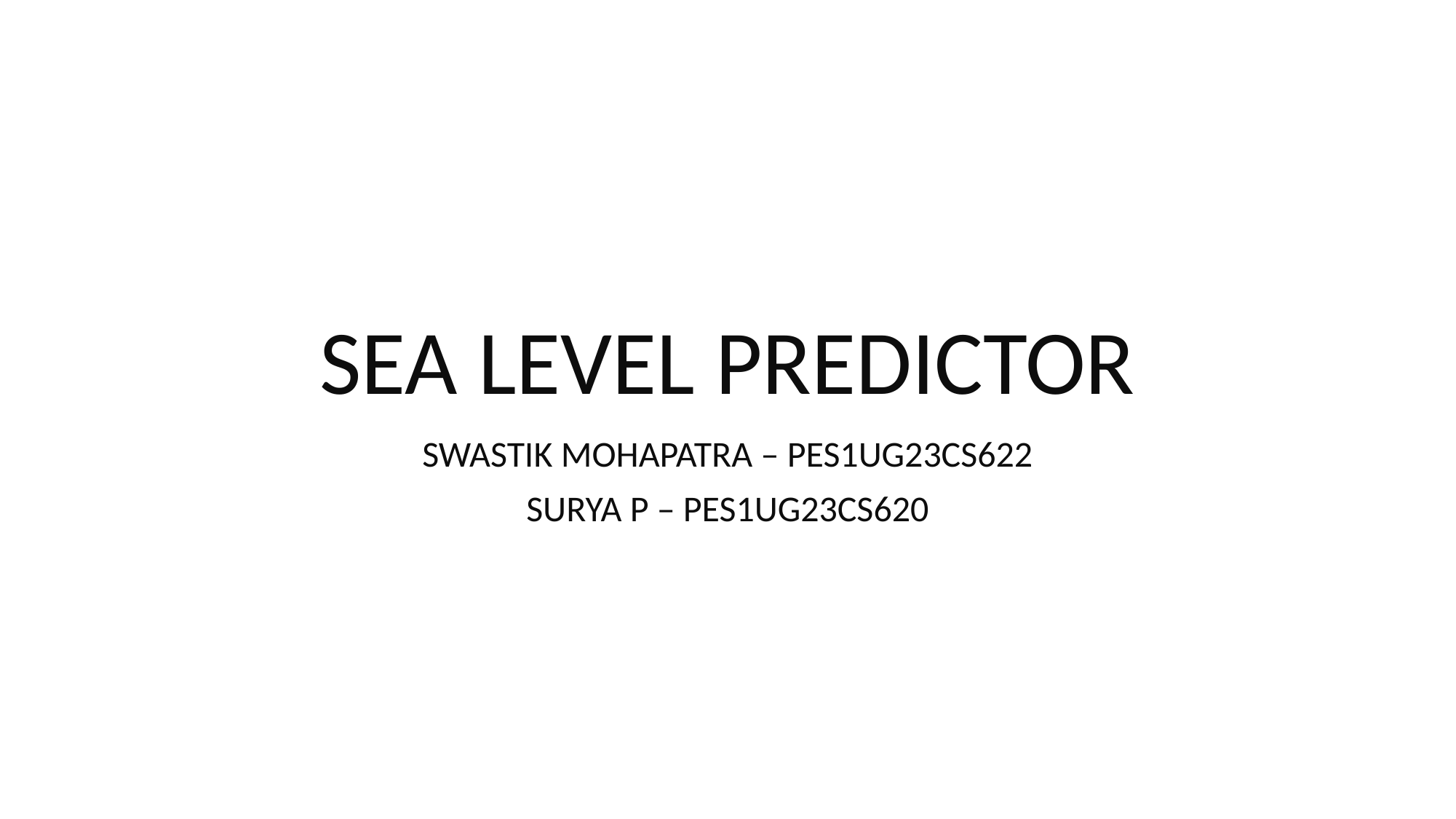

# SEA LEVEL PREDICTOR
SWASTIK MOHAPATRA – PES1UG23CS622
SURYA P – PES1UG23CS620